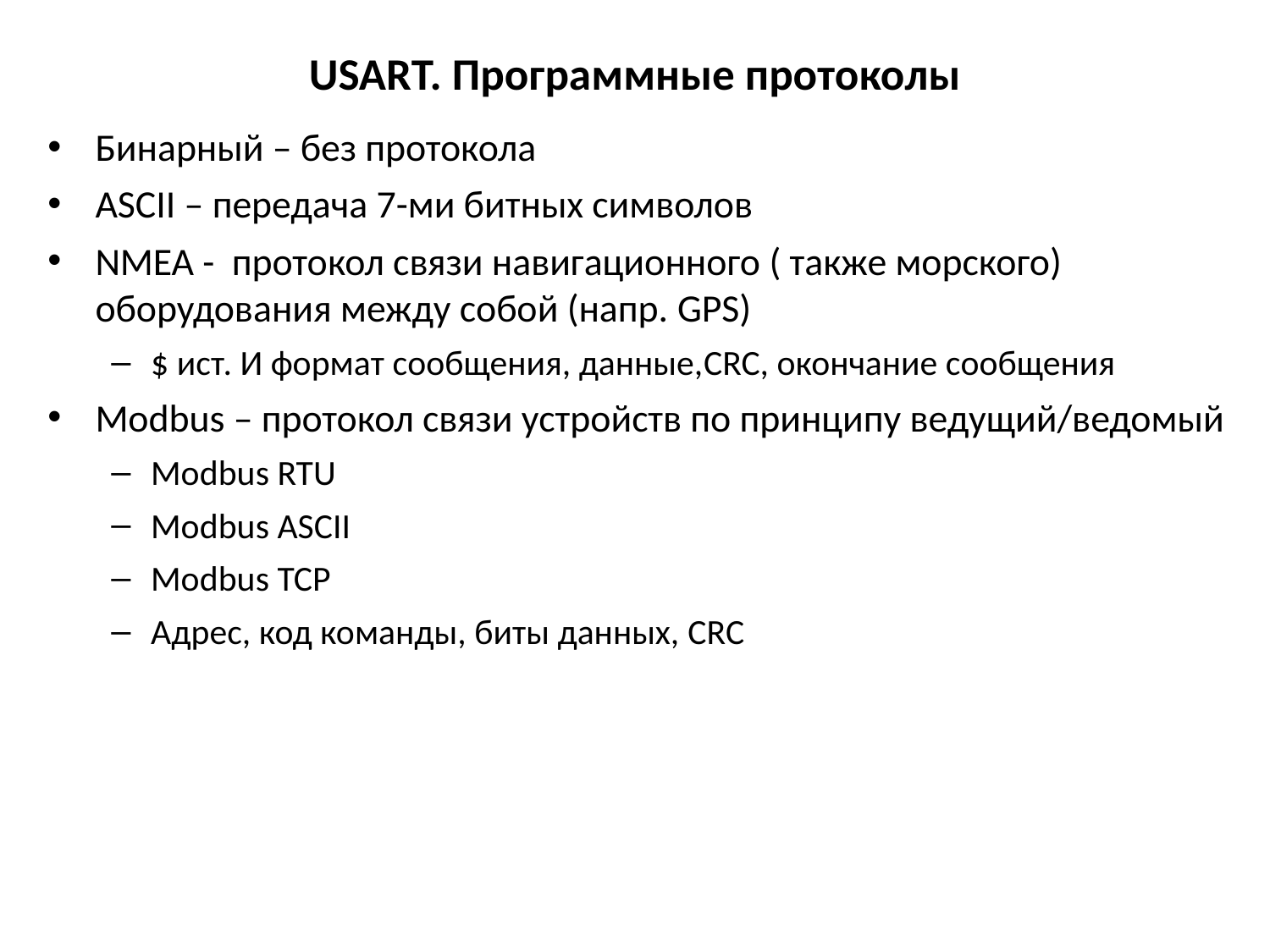

# USART. Программные протоколы
Бинарный – без протокола
ASCII – передача 7-ми битных символов
NMEA -  протокол связи навигационного ( также морского) оборудования между собой (напр. GPS)
$ ист. И формат сообщения, данные,CRC, окончание сообщения
Modbus – протокол связи устройств по принципу ведущий/ведомый
Modbus RTU
Modbus ASCII
Modbus TCP
Адрес, код команды, биты данных, CRC